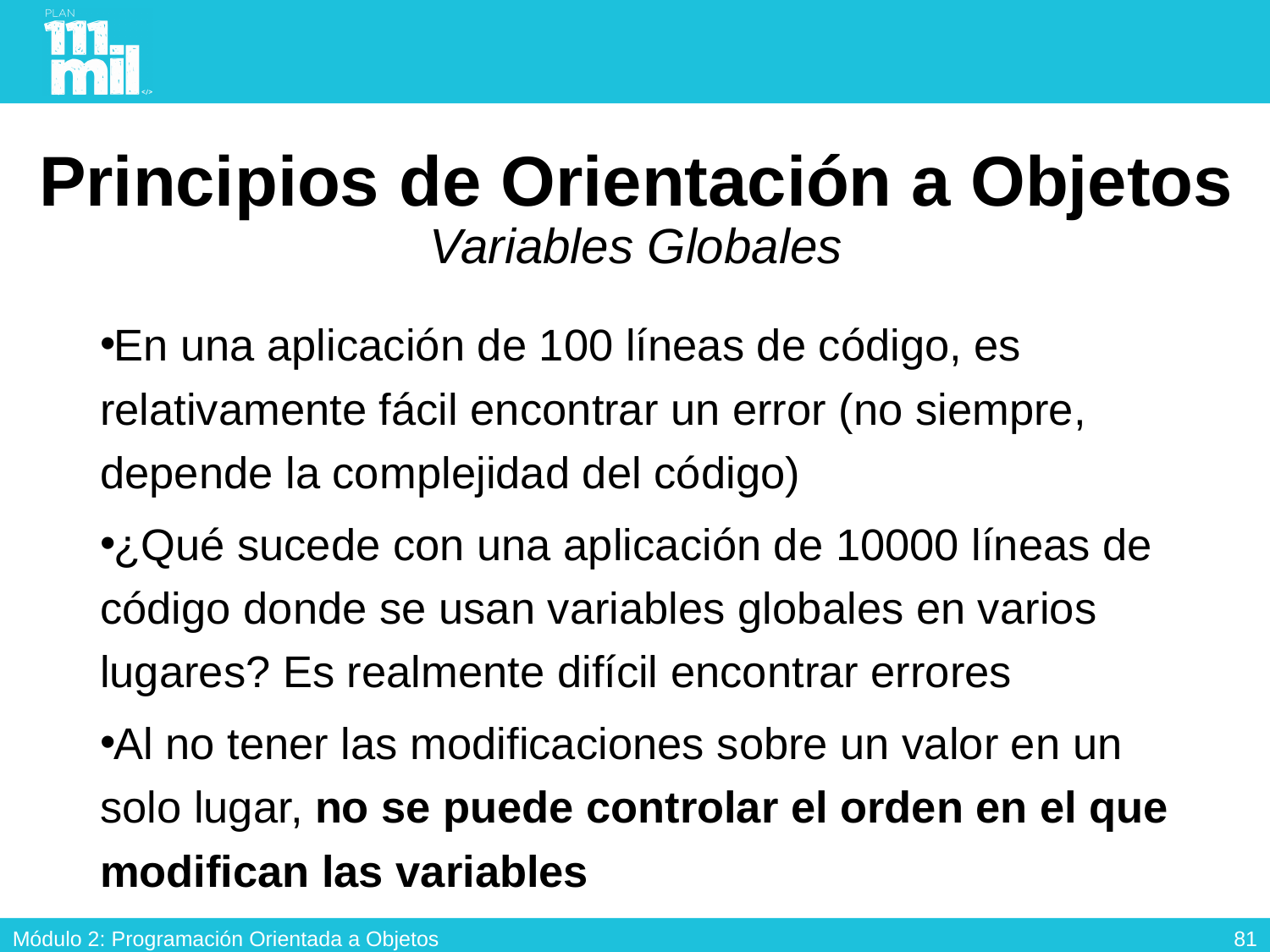

# Principios de Orientación a Objetos Variables Globales
En una aplicación de 100 líneas de código, es relativamente fácil encontrar un error (no siempre, depende la complejidad del código)
¿Qué sucede con una aplicación de 10000 líneas de código donde se usan variables globales en varios lugares? Es realmente difícil encontrar errores
Al no tener las modificaciones sobre un valor en un solo lugar, no se puede controlar el orden en el que modifican las variables
81
Módulo 2: Programación Orientada a Objetos